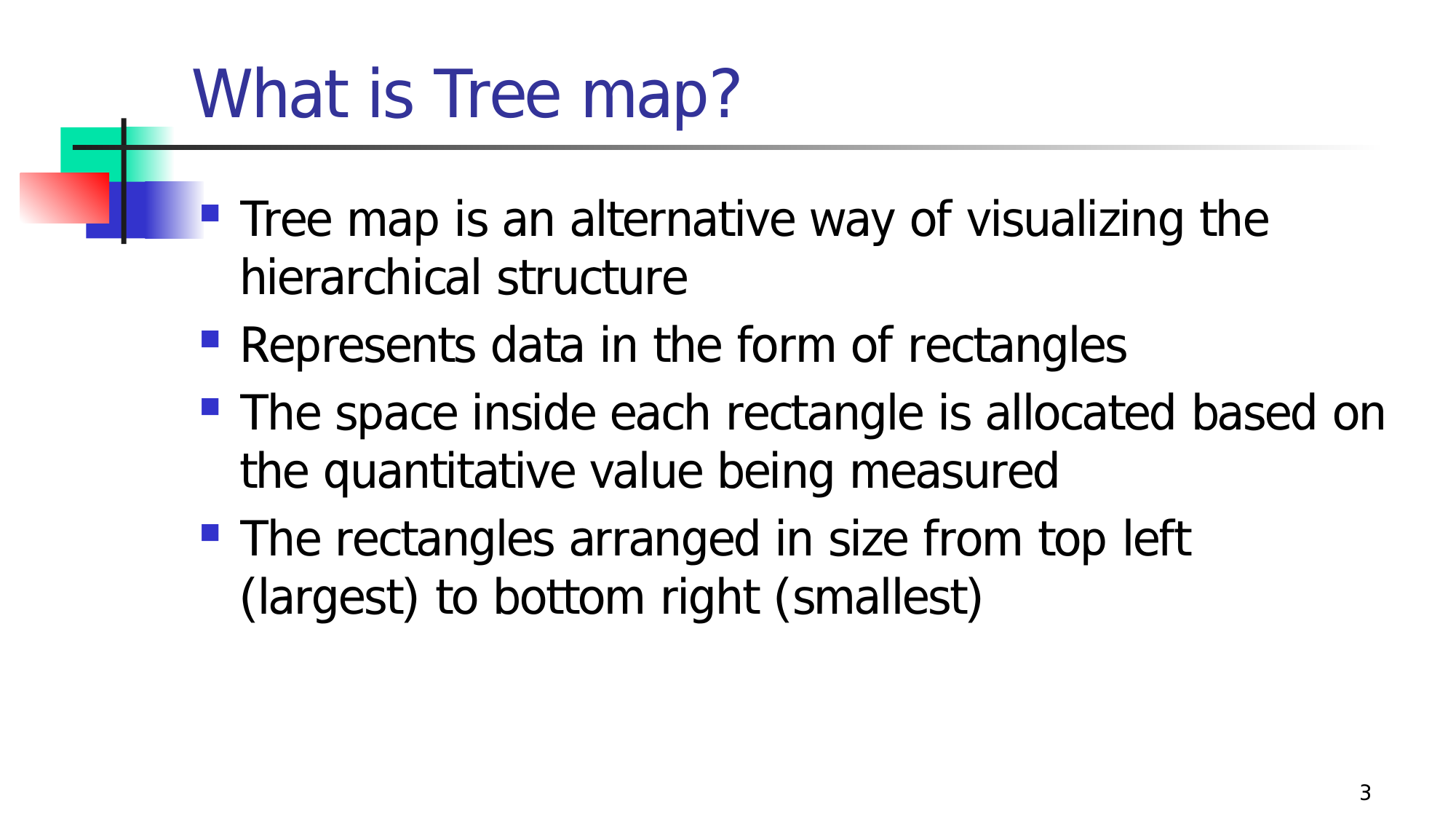

# What is Tree map?
Tree map is an alternative way of visualizing the hierarchical structure
Represents data in the form of rectangles
The space inside each rectangle is allocated based on the quantitative value being measured
The rectangles arranged in size from top left (largest) to bottom right (smallest)
3